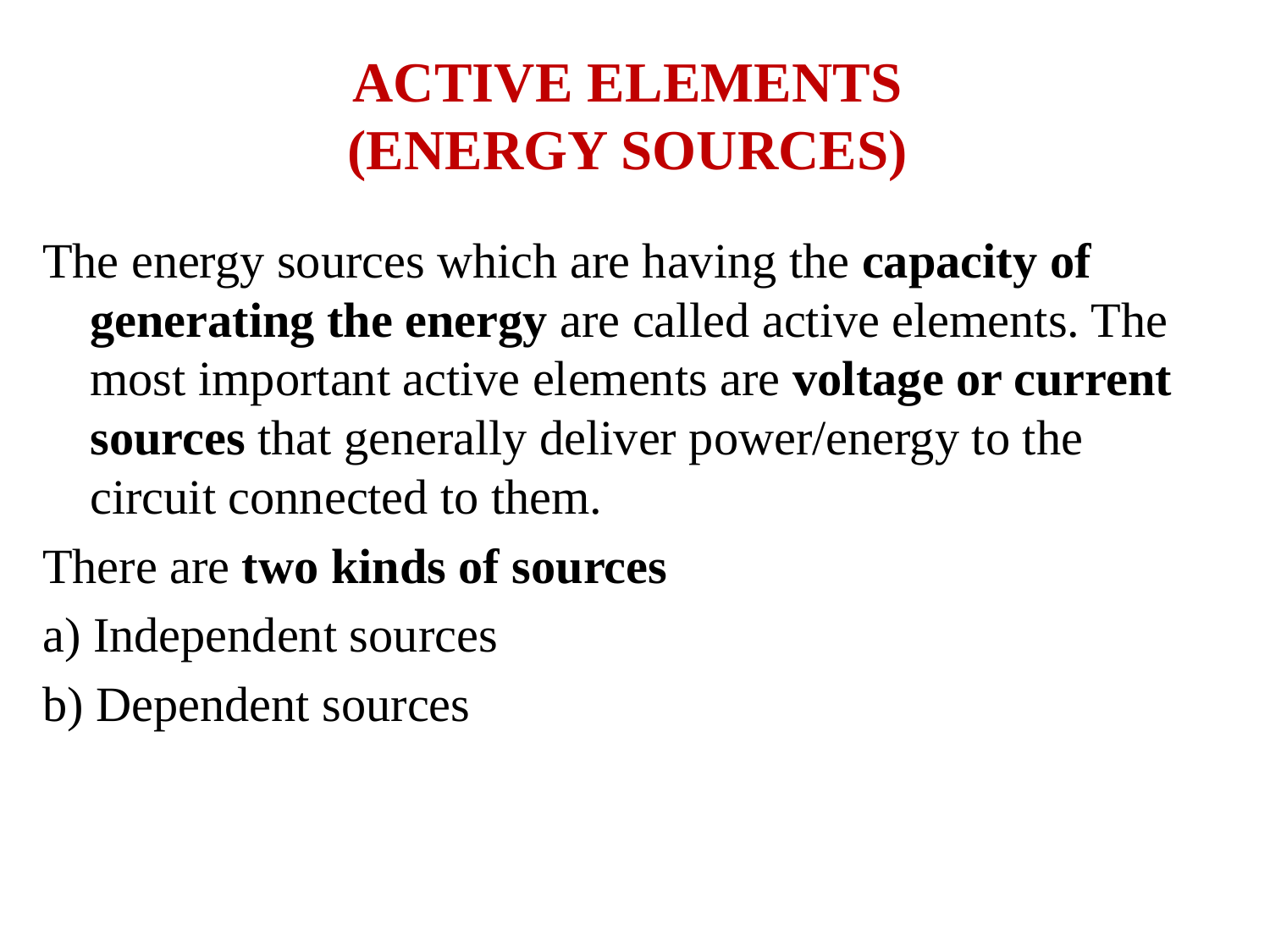

# ACTIVE ELEMENTS (ENERGY SOURCES)
The energy sources which are having the capacity of generating the energy are called active elements. The most important active elements are voltage or current sources that generally deliver power/energy to the circuit connected to them.
There are two kinds of sources
a) Independent sources
b) Dependent sources